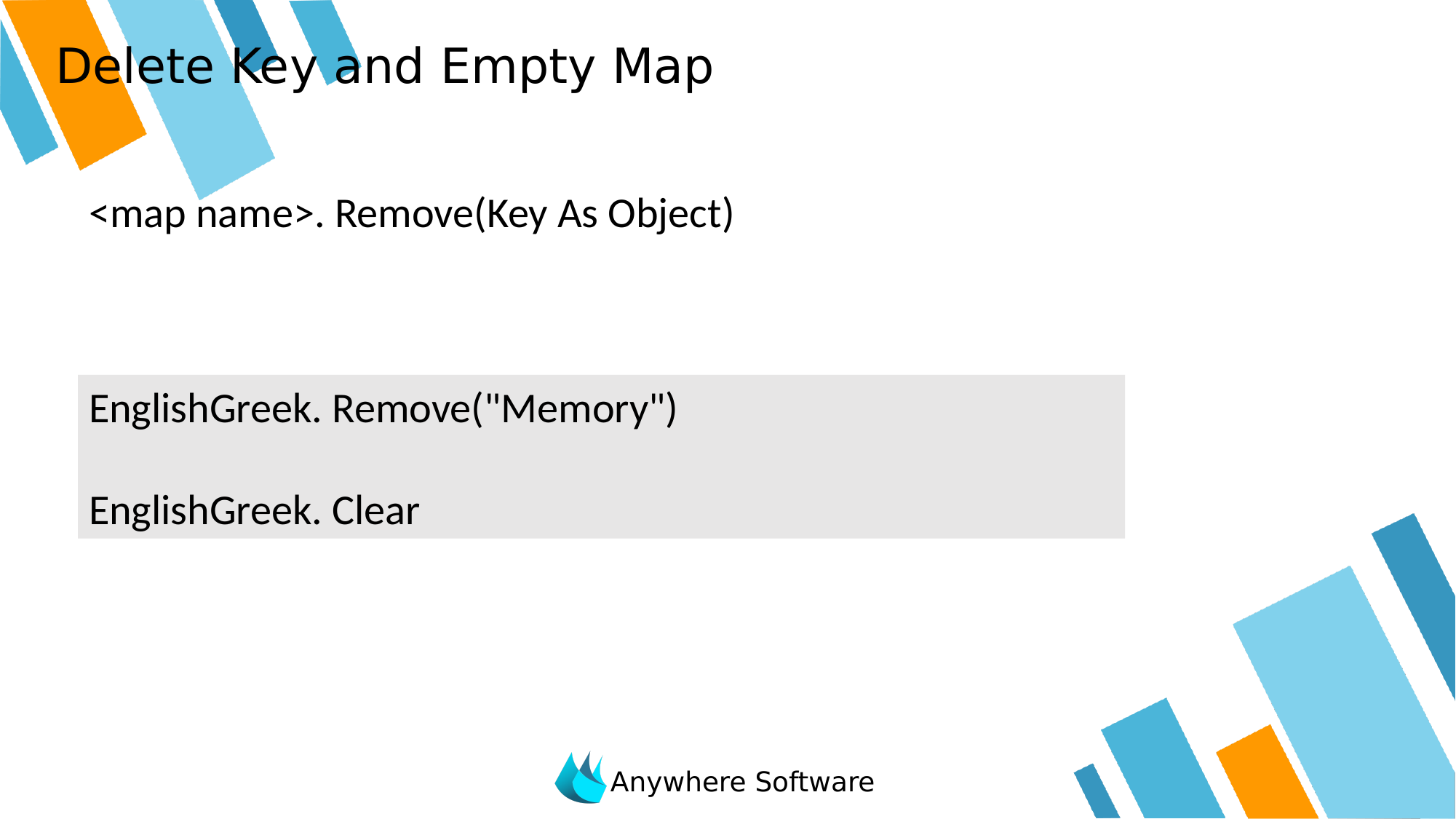

# Delete Key and Empty Map
<map name>. Remove(Key As Object)
EnglishGreek. Remove("Memory")

EnglishGreek. Clear